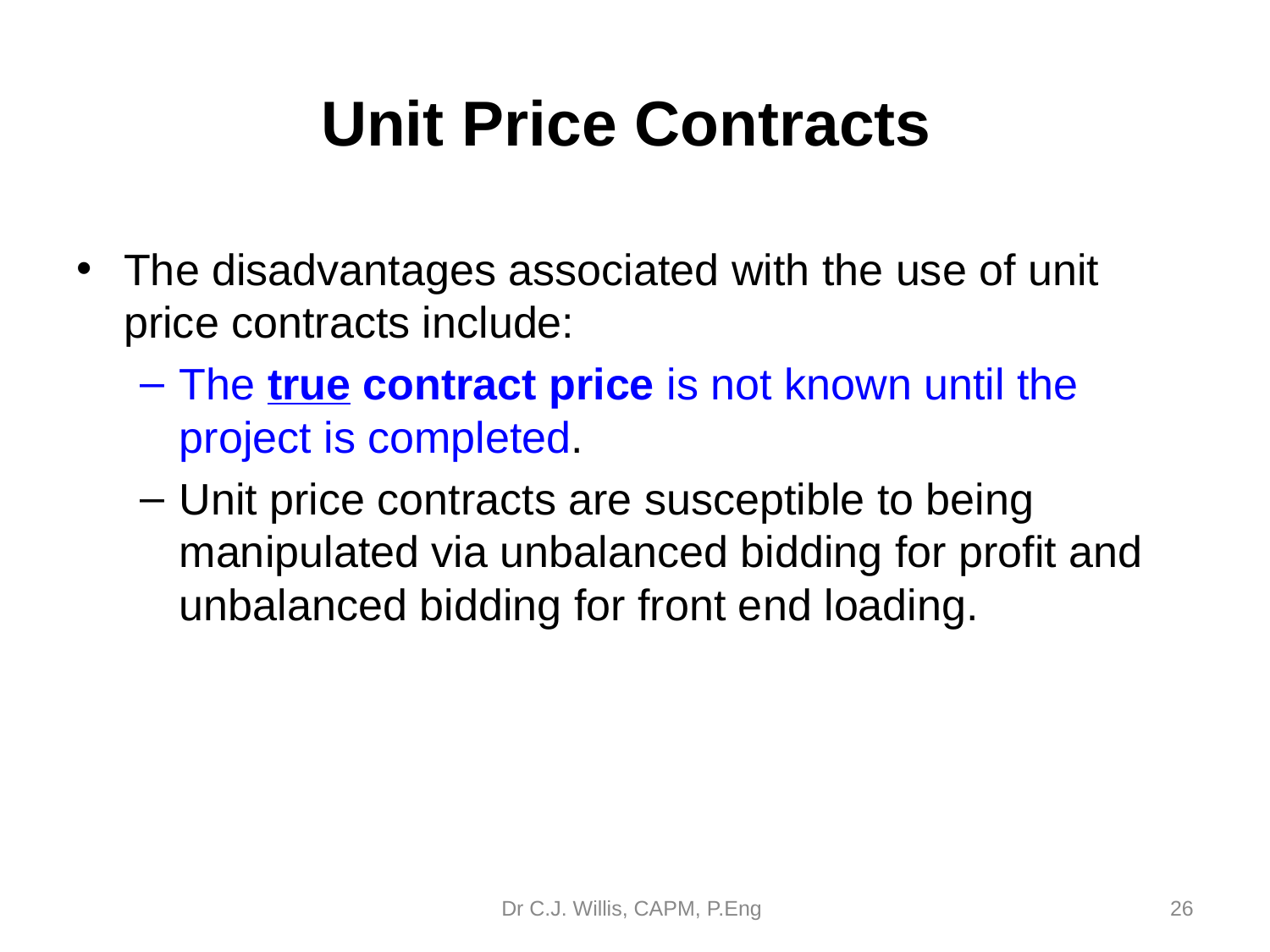

# Unit Price Contracts
The disadvantages associated with the use of unit price contracts include:
The true contract price is not known until the project is completed.
Unit price contracts are susceptible to being manipulated via unbalanced bidding for profit and unbalanced bidding for front end loading.

Dr C.J. Willis, CAPM, P.Eng
26